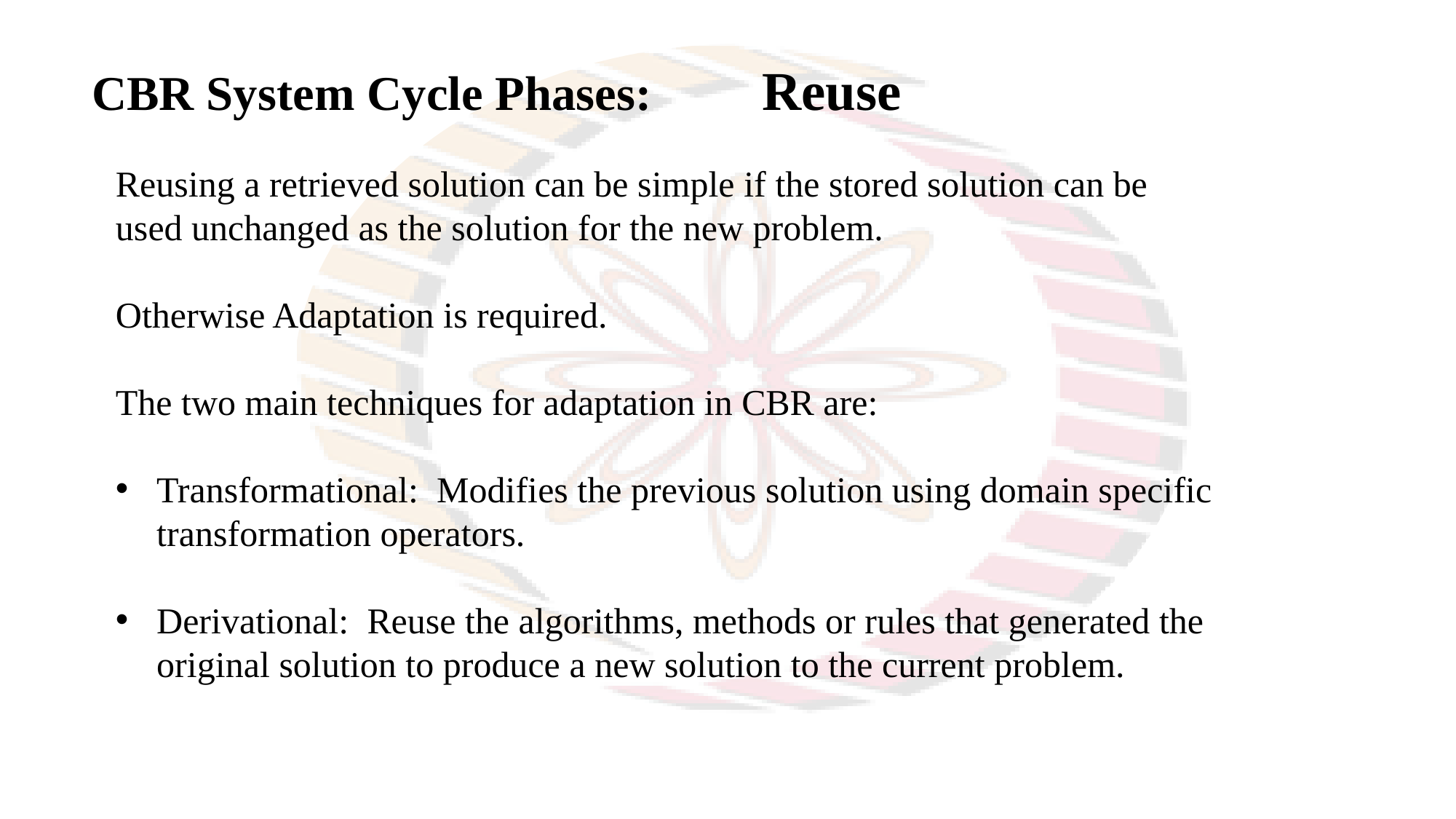

CBR System Cycle Phases:         Reuse
Reusing a retrieved solution can be simple if the stored solution can be used unchanged as the solution for the new problem.

Otherwise Adaptation is required.

The two main techniques for adaptation in CBR are:

Transformational:  Modifies the previous solution using domain specific transformation operators.

Derivational:  Reuse the algorithms, methods or rules that generated the original solution to produce a new solution to the current problem.